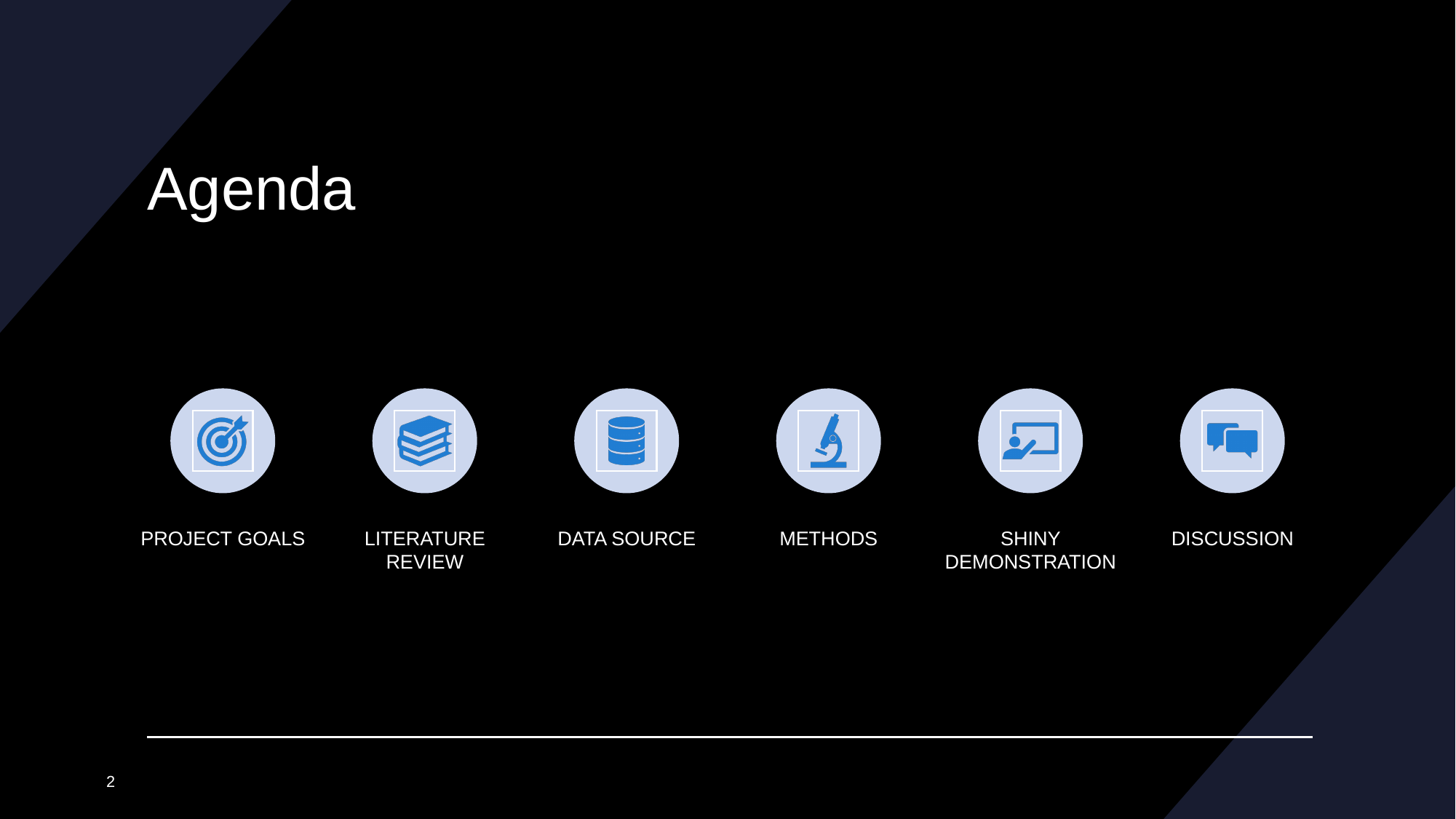

# Agenda
Project Goals
Literature Review
Data Source
Methods
Shiny Demonstration
Discussion
2